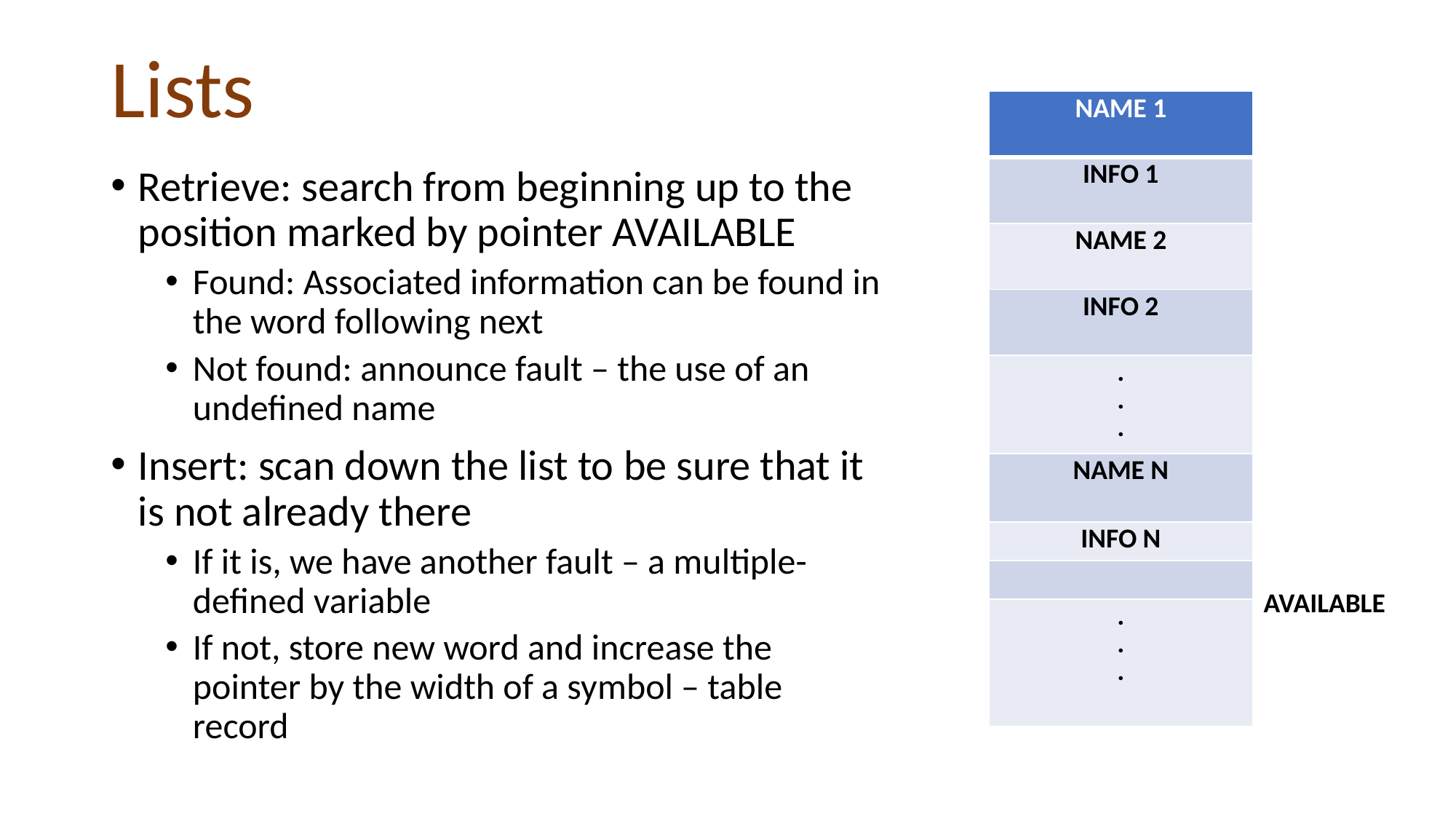

# Lists
| NAME 1 |
| --- |
| INFO 1 |
| NAME 2 |
| INFO 2 |
| . . . |
| NAME N |
| INFO N |
|  |
| . . . |
Retrieve: search from beginning up to the position marked by pointer AVAILABLE
Found: Associated information can be found in the word following next
Not found: announce fault – the use of an undefined name
Insert: scan down the list to be sure that it is not already there
If it is, we have another fault – a multiple-defined variable
If not, store new word and increase the pointer by the width of a symbol – table record
AVAILABLE